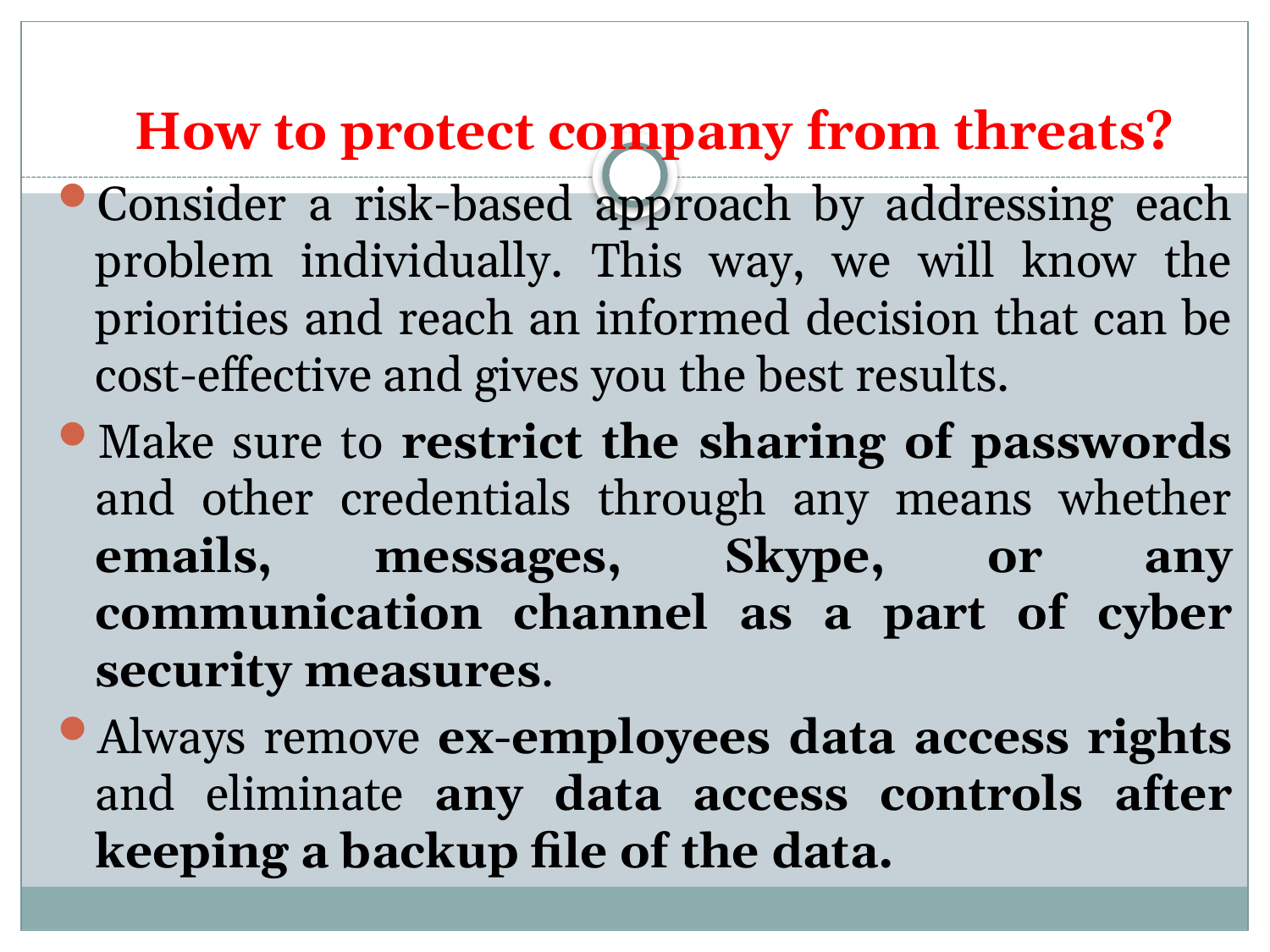

# How to protect company from threats?
Consider a risk-based approach by addressing each problem individually. This way, we will know the priorities and reach an informed decision that can be cost-effective and gives you the best results.
Make sure to restrict the sharing of passwords and other credentials through any means whether emails, messages, Skype, or any communication channel as a part of cyber security measures.
Always remove ex-employees data access rights and eliminate any data access controls after keeping a backup file of the data.